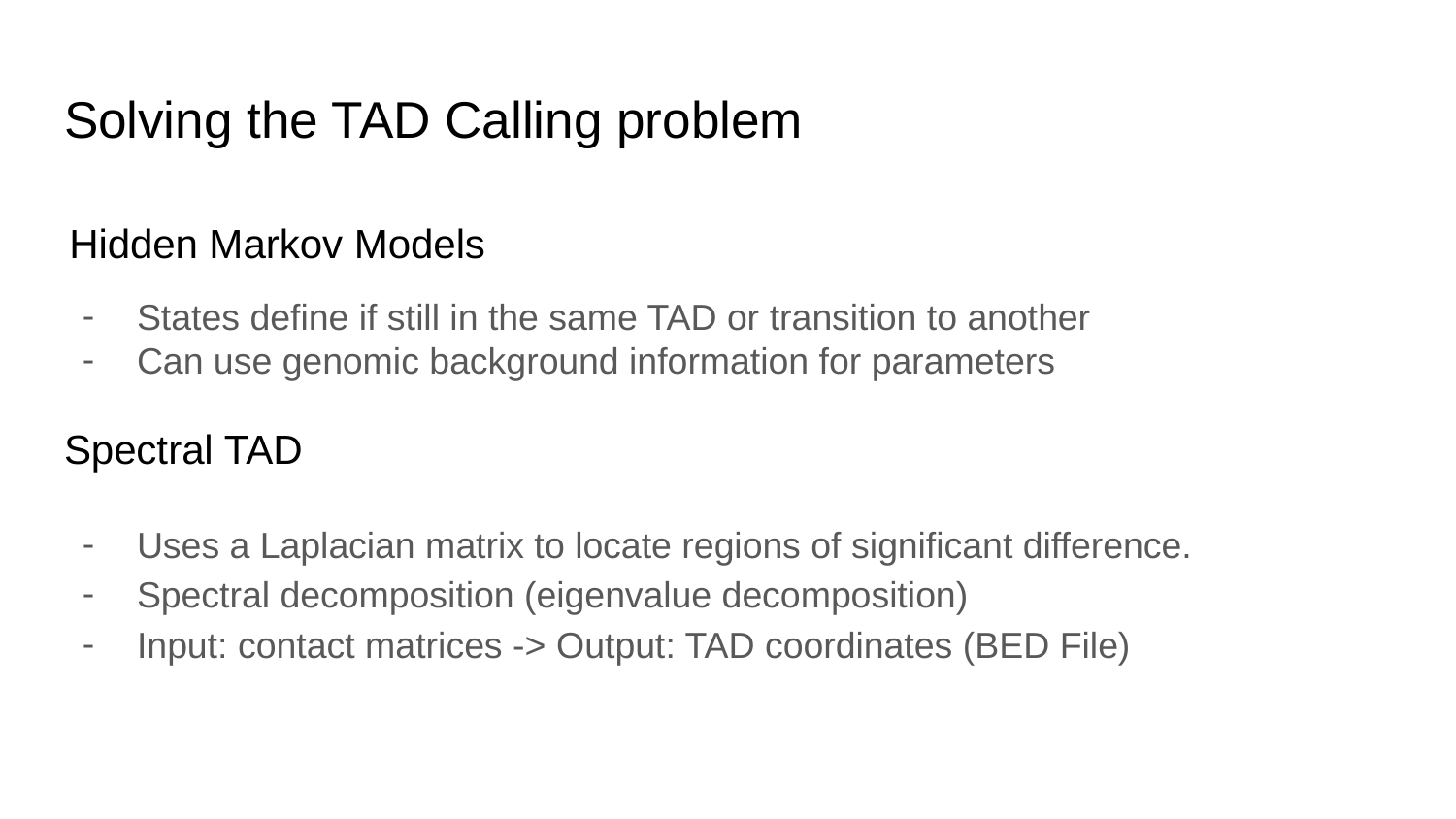

Solving the TAD Calling problem
Hidden Markov Models
States define if still in the same TAD or transition to another
Can use genomic background information for parameters
# Spectral TAD
Uses a Laplacian matrix to locate regions of significant difference.
Spectral decomposition (eigenvalue decomposition)
Input: contact matrices -> Output: TAD coordinates (BED File)